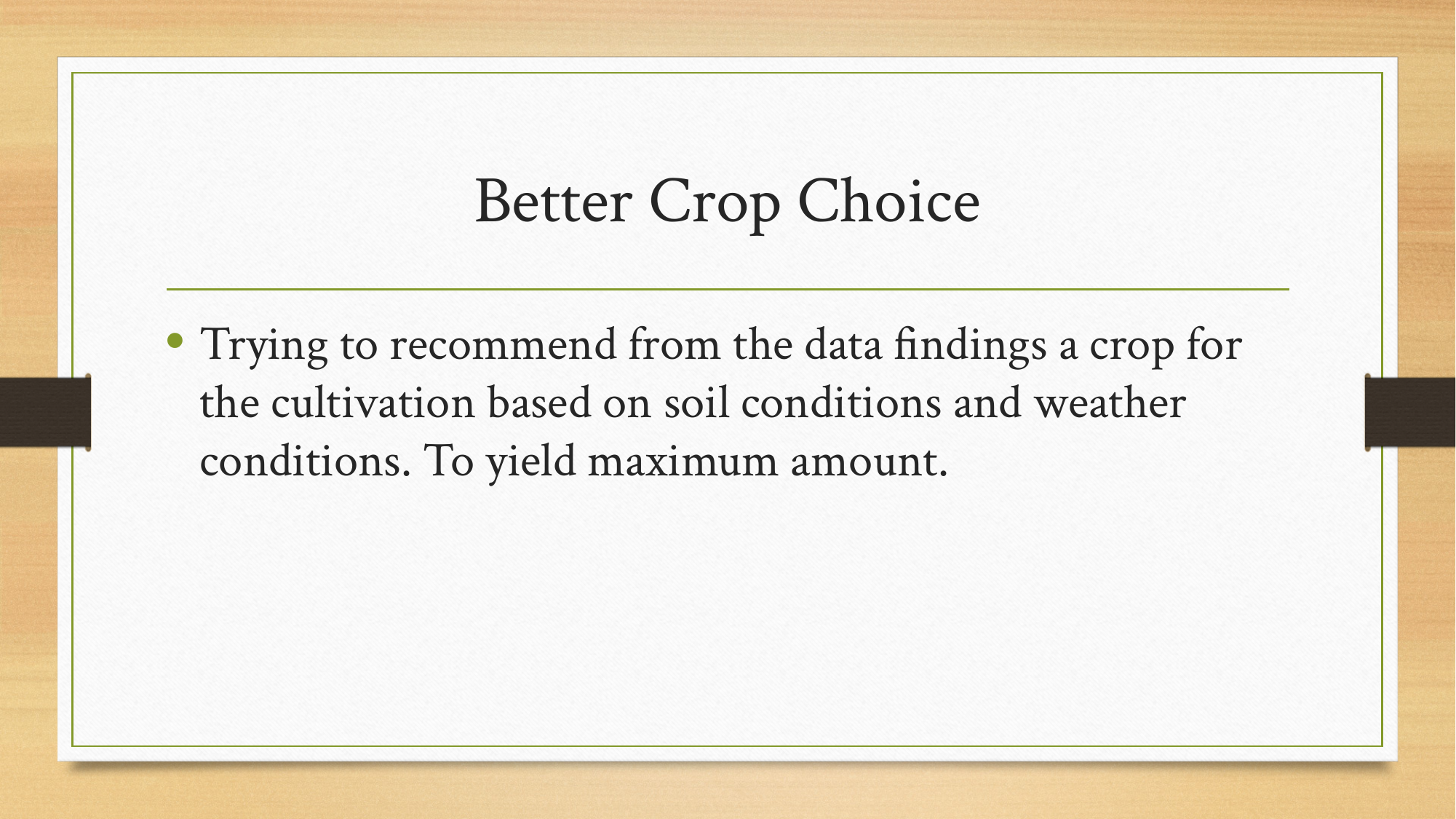

# Better Crop Choice
Trying to recommend from the data findings a crop for the cultivation based on soil conditions and weather conditions. To yield maximum amount.